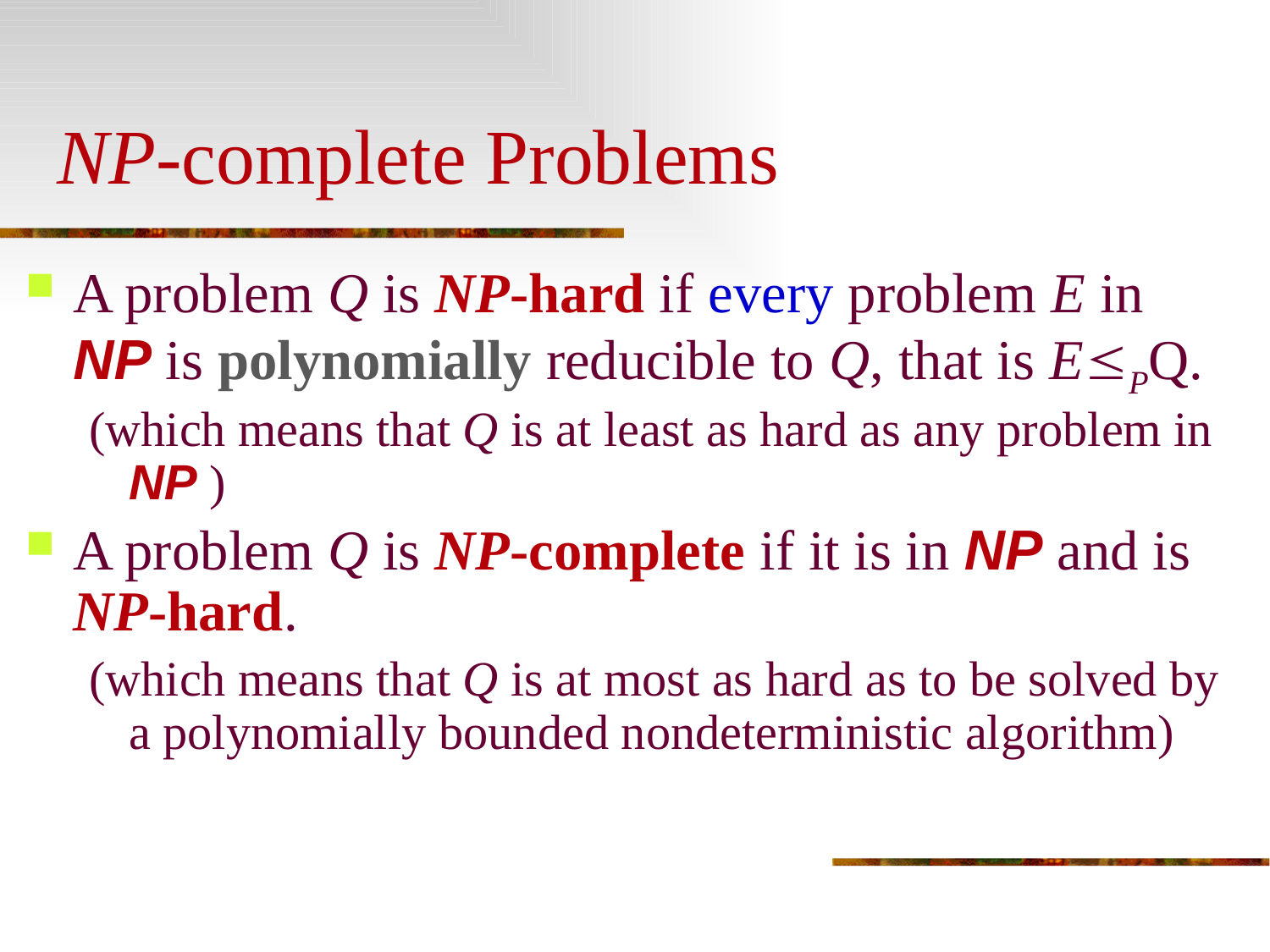

# NP-complete Problems
A problem Q is NP-hard if every problem E in NP is polynomially reducible to Q, that is E≤PQ.
(which means that Q is at least as hard as any problem in NP )
A problem Q is NP-complete if it is in NP and is NP-hard.
(which means that Q is at most as hard as to be solved by a polynomially bounded nondeterministic algorithm)